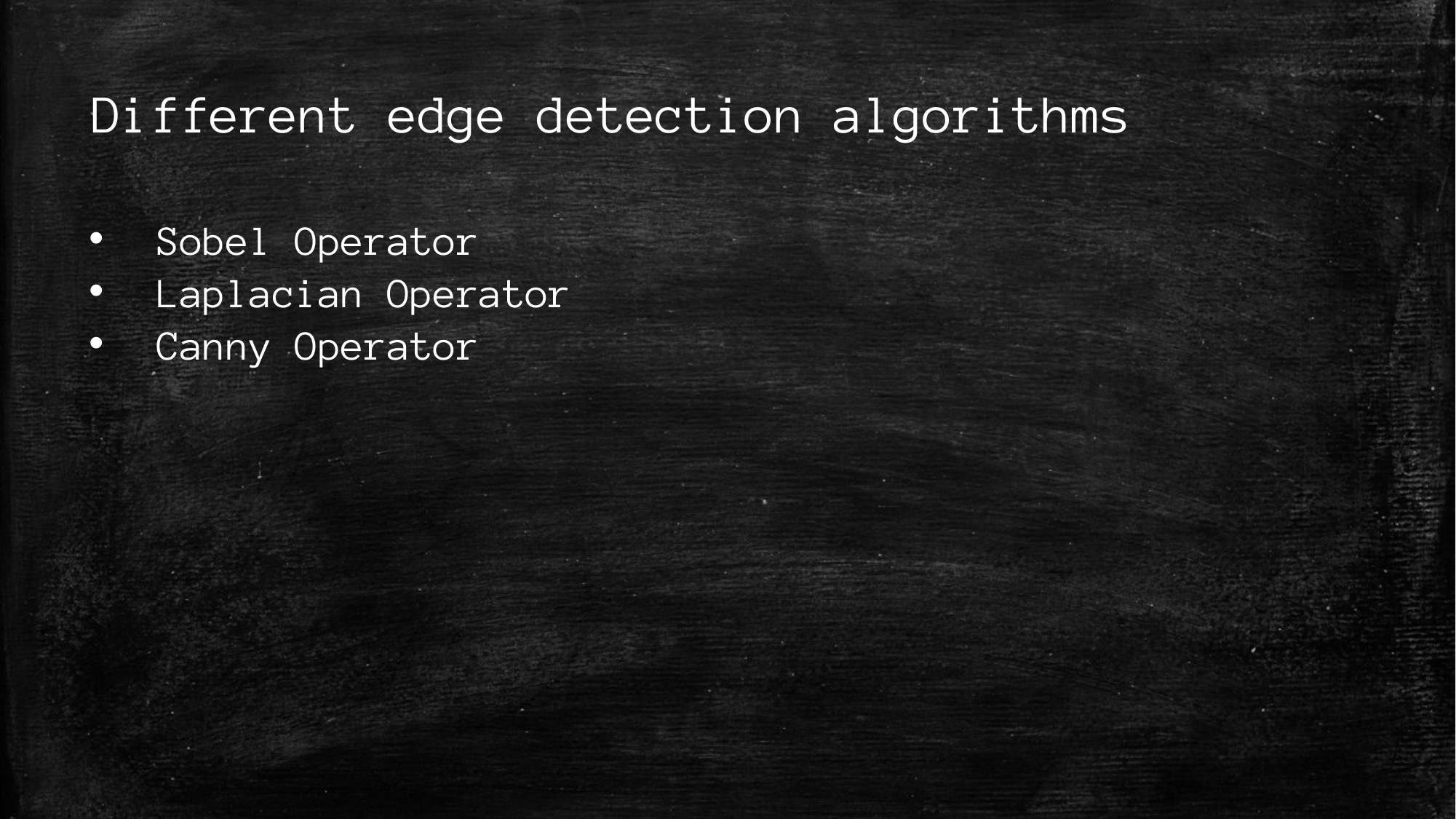

# Different edge detection algorithms
Sobel Operator
Laplacian Operator
Canny Operator